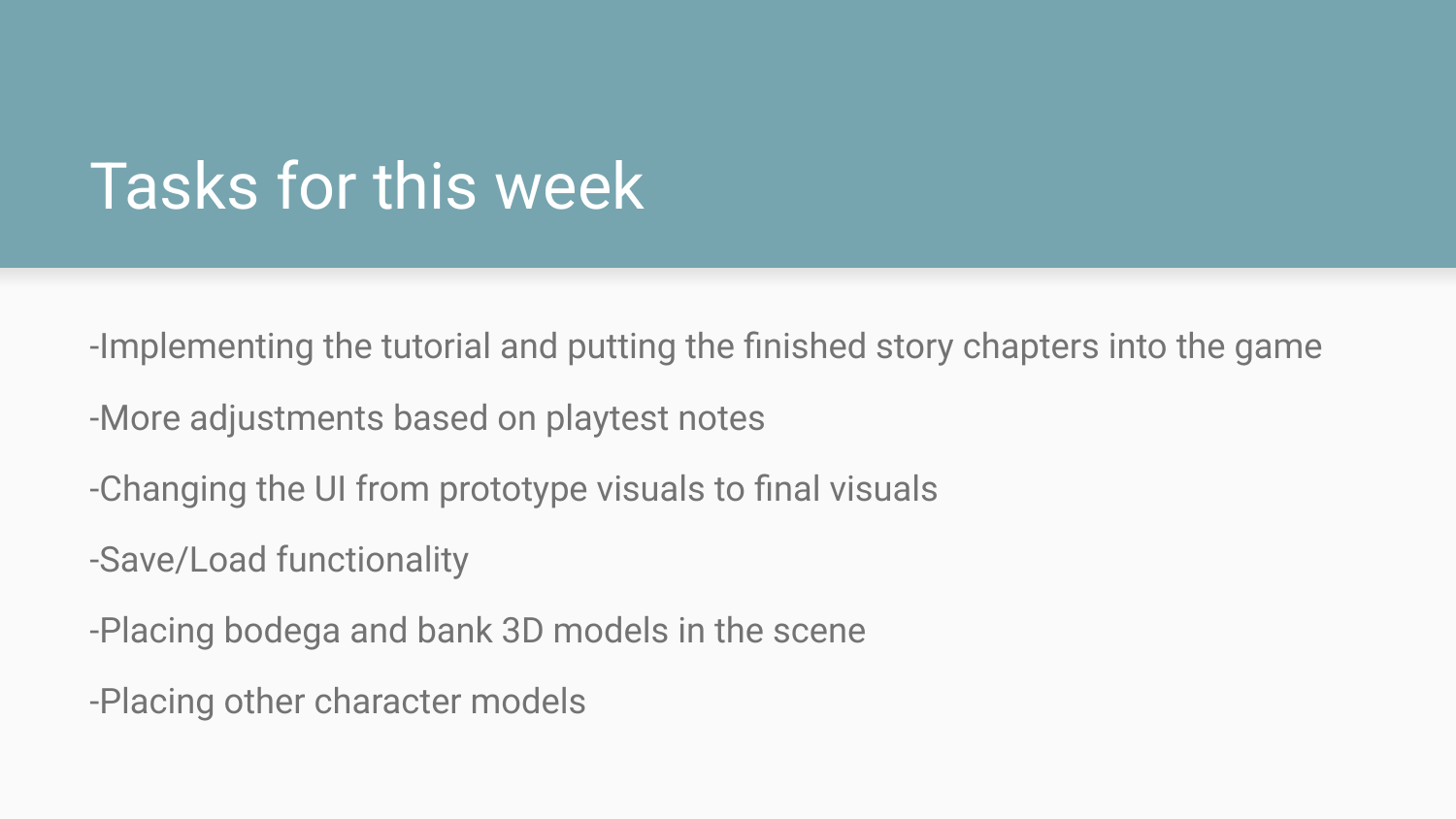

# Tasks for this week
-Implementing the tutorial and putting the finished story chapters into the game
-More adjustments based on playtest notes
-Changing the UI from prototype visuals to final visuals
-Save/Load functionality
-Placing bodega and bank 3D models in the scene
-Placing other character models